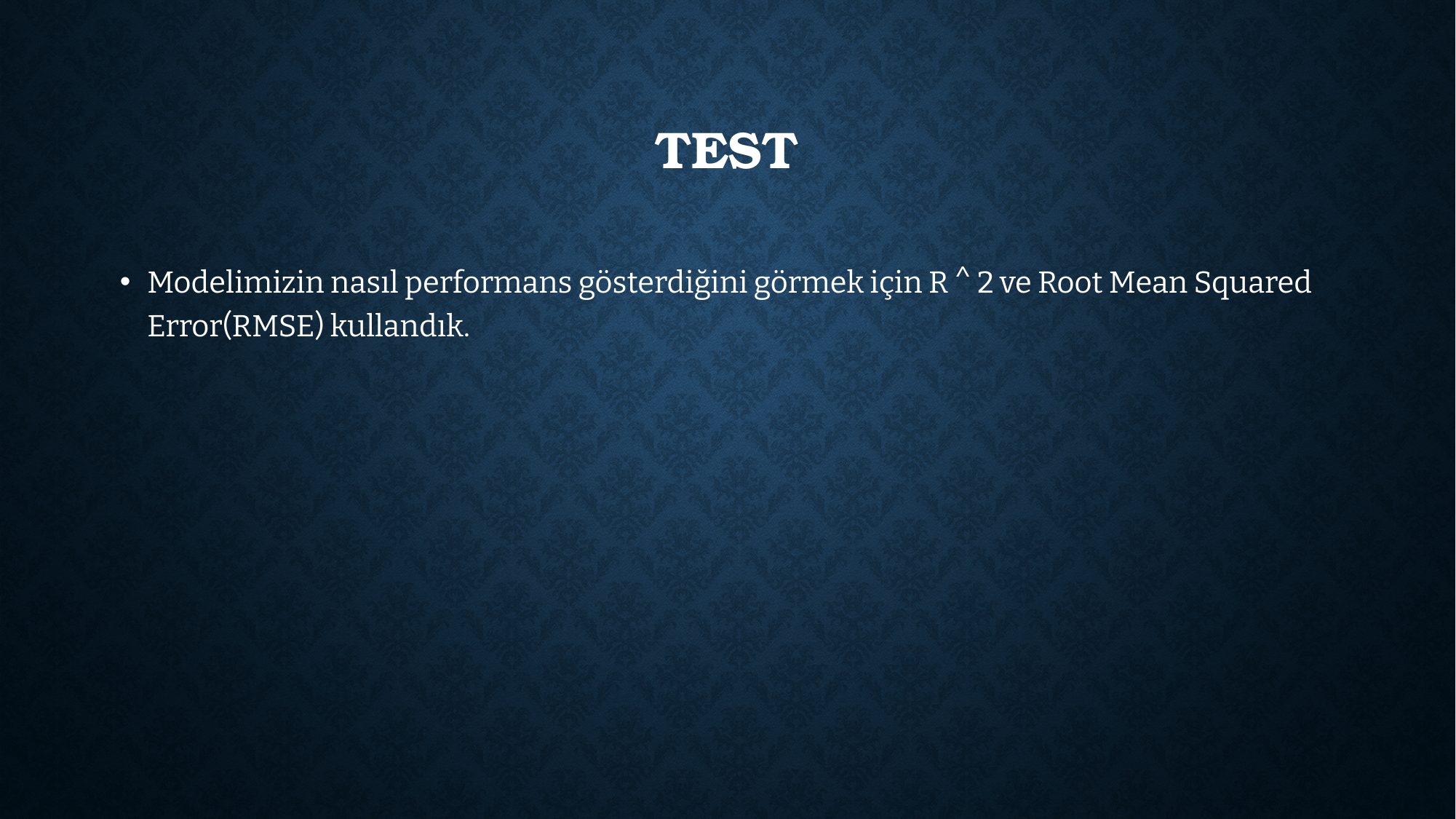

# test
Modelimizin nasıl performans gösterdiğini görmek için R ^ 2 ve Root Mean Squared Error(RMSE) kullandık.